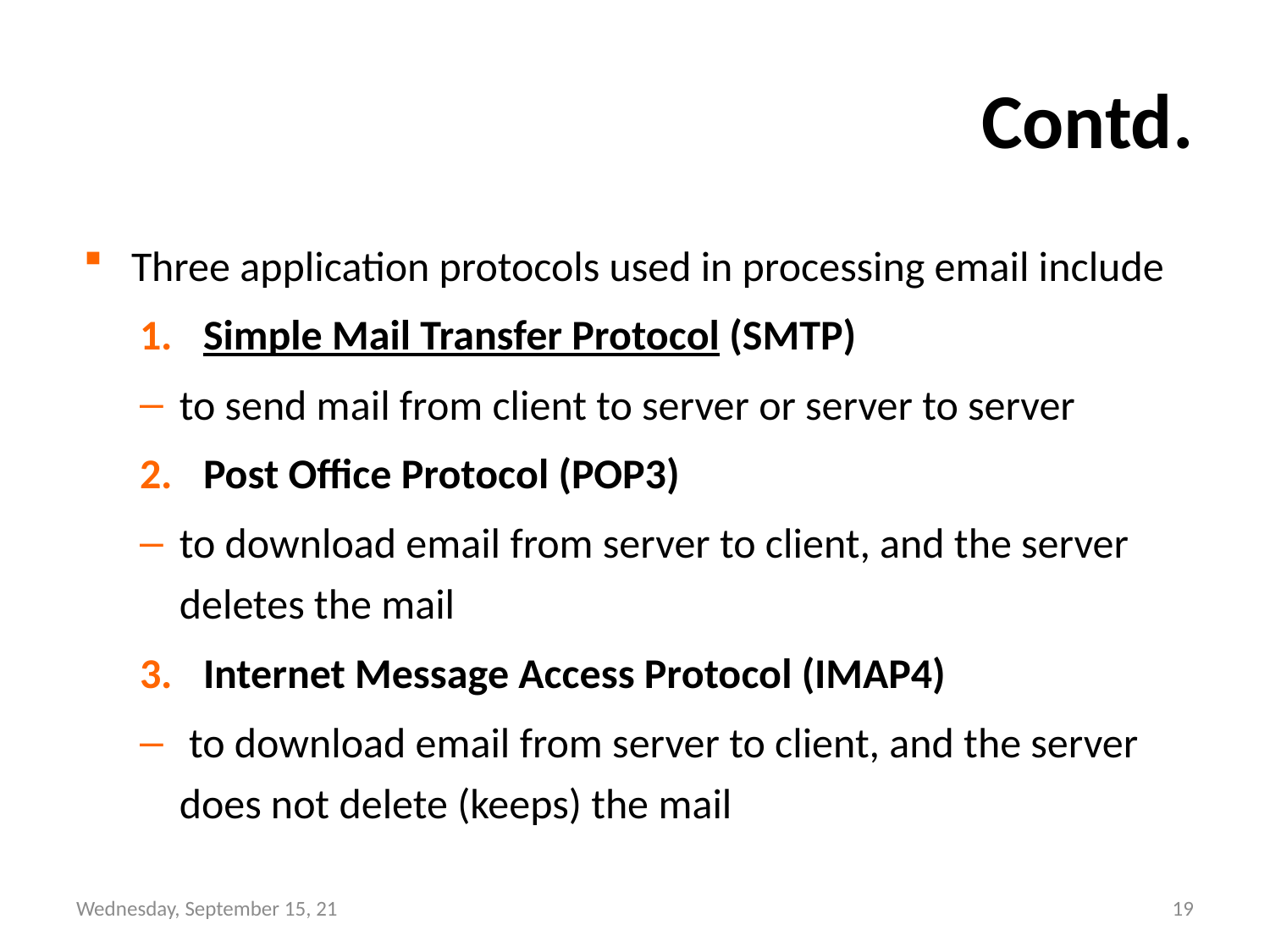

# Contd.
Three application protocols used in processing email include
Simple Mail Transfer Protocol (SMTP)
to send mail from client to server or server to server
Post Office Protocol (POP3)
to download email from server to client, and the server deletes the mail
Internet Message Access Protocol (IMAP4)
 to download email from server to client, and the server does not delete (keeps) the mail
Wednesday, September 15, 21
19